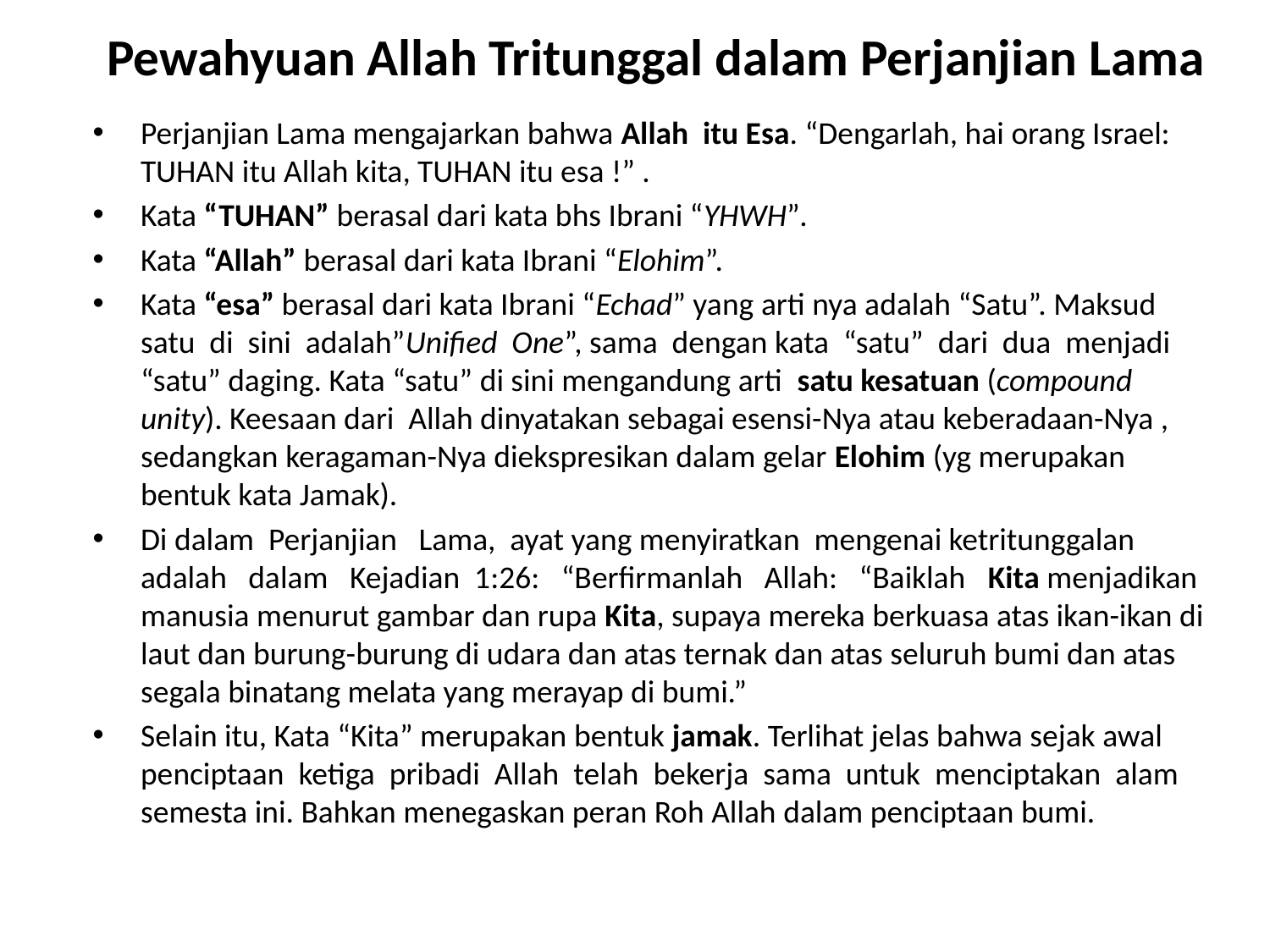

Pewahyuan Allah Tritunggal dalam Perjanjian Lama
Perjanjian Lama mengajarkan bahwa Allah  itu Esa. “Dengarlah, hai orang Israel: TUHAN itu Allah kita, TUHAN itu esa !” .
Kata “TUHAN” berasal dari kata bhs Ibrani “YHWH”.
Kata “Allah” berasal dari kata Ibrani “Elohim”.
Kata “esa” berasal dari kata Ibrani “Echad” yang arti nya adalah “Satu”. Maksud satu  di  sini  adalah”Unified  One”, sama  dengan kata  “satu”  dari  dua  menjadi “satu” daging. Kata “satu” di sini mengandung arti  satu kesatuan (compound unity). Keesaan dari  Allah dinyatakan sebagai esensi-Nya atau keberadaan-Nya , sedangkan keragaman-Nya diekspresikan dalam gelar Elohim (yg merupakan bentuk kata Jamak).
Di dalam  Perjanjian   Lama,  ayat yang menyiratkan  mengenai ketritunggalan   adalah   dalam   Kejadian  1:26:   “Berfirmanlah   Allah:   “Baiklah   Kita menjadikan manusia menurut gambar dan rupa Kita, supaya mereka berkuasa atas ikan-ikan di laut dan burung-burung di udara dan atas ternak dan atas seluruh bumi dan atas segala binatang melata yang merayap di bumi.”
Selain itu, Kata “Kita” merupakan bentuk jamak. Terlihat jelas bahwa sejak awal  penciptaan  ketiga  pribadi  Allah  telah  bekerja  sama  untuk  menciptakan  alam semesta ini. Bahkan menegaskan peran Roh Allah dalam penciptaan bumi.